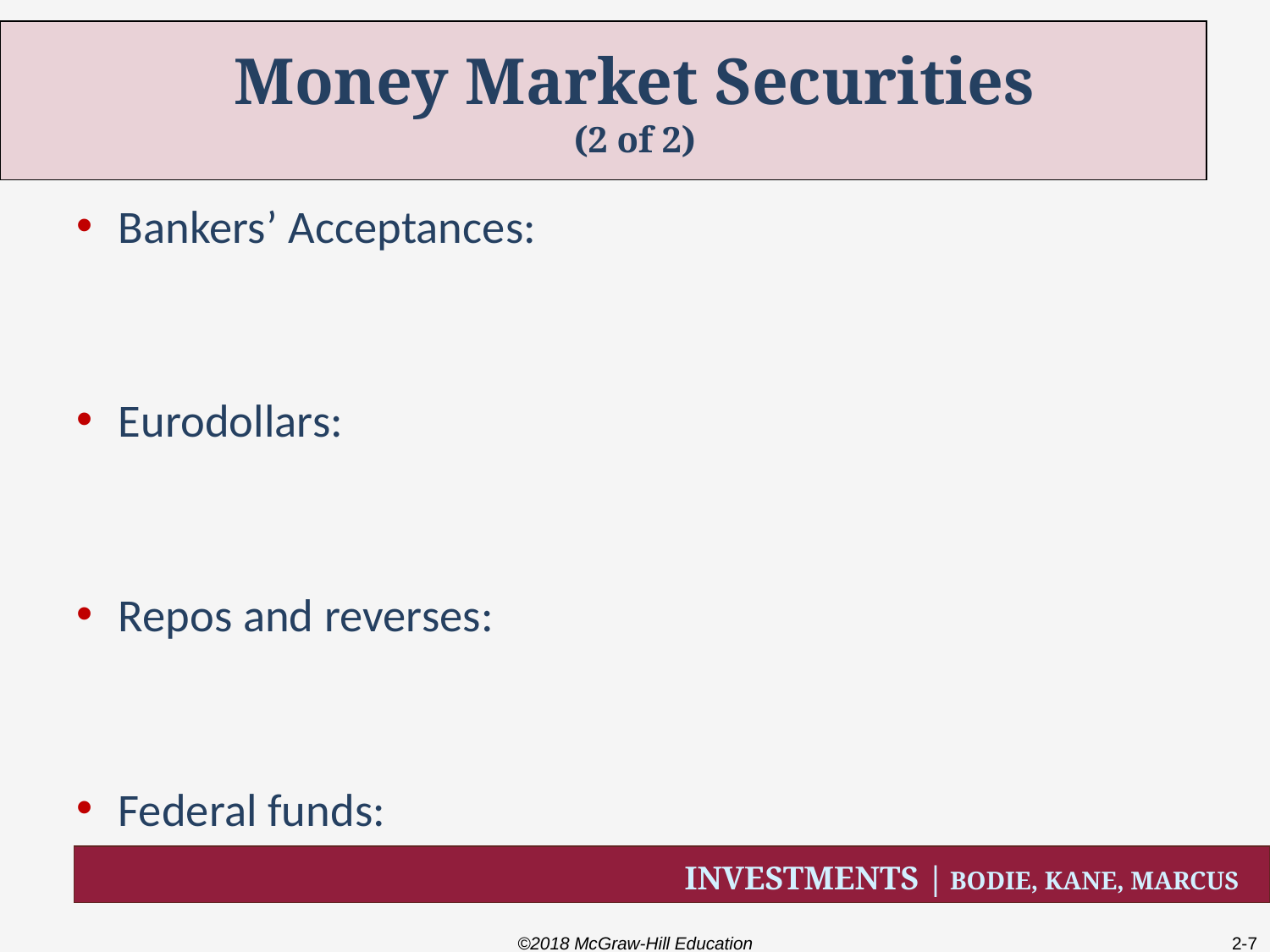

# Money Market Securities (2 of 2)
Bankers’ Acceptances:

Eurodollars:

Repos and reverses:

Federal funds:
©2018 McGraw-Hill Education
2-7